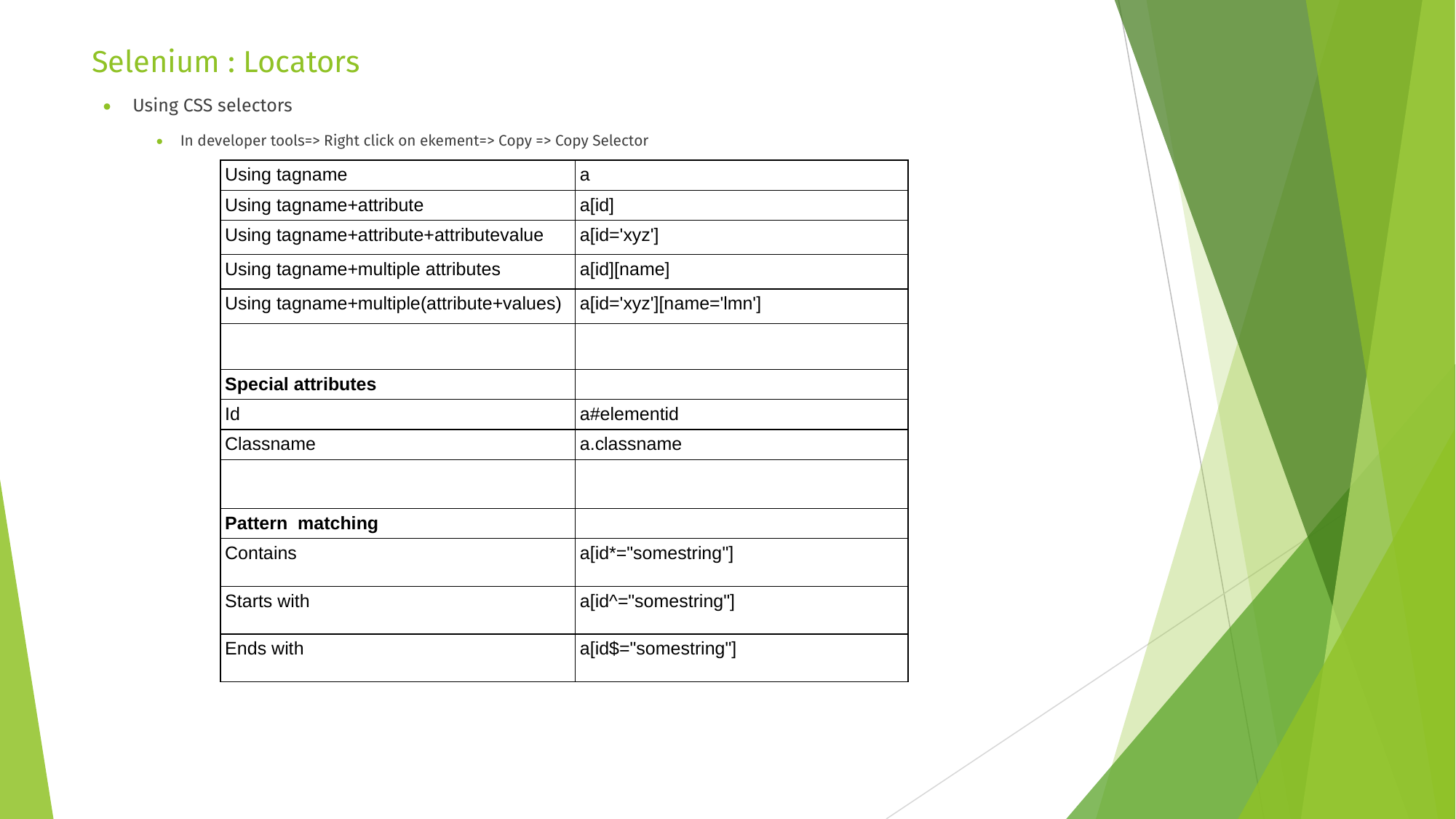

# Selenium : Locators
Using CSS selectors
In developer tools=> Right click on ekement=> Copy => Copy Selector

| Using tagname | a |
| --- | --- |
| Using tagname+attribute | a[id] |
| Using tagname+attribute+attributevalue | a[id='xyz'] |
| Using tagname+multiple attributes | a[id][name] |
| Using tagname+multiple(attribute+values) | a[id='xyz'][name='lmn'] |
|  |  |
| Special attributes |  |
| Id | a#elementid |
| Classname | a.classname |
|  |  |
| Pattern  matching |  |
| Contains | a[id\*="somestring"] |
| Starts with | a[id^="somestring"] |
| Ends with | a[id$="somestring"] |